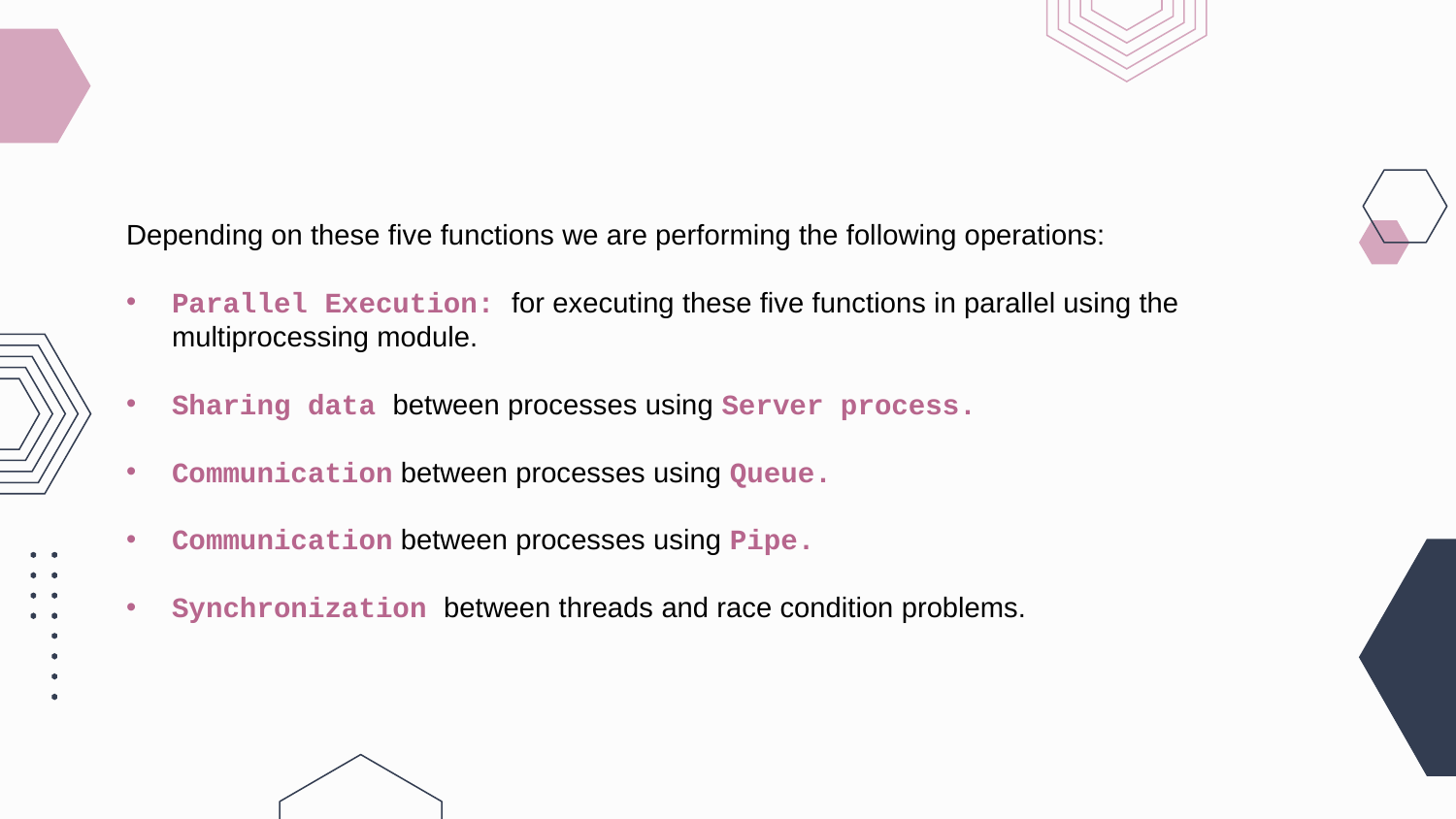

Depending on these five functions we are performing the following operations:

Parallel Execution: for executing these five functions in parallel using the multiprocessing module.

Sharing data between processes using Server process.

Communication between processes using Queue.

Communication between processes using Pipe.

Synchronization between threads and race condition problems.